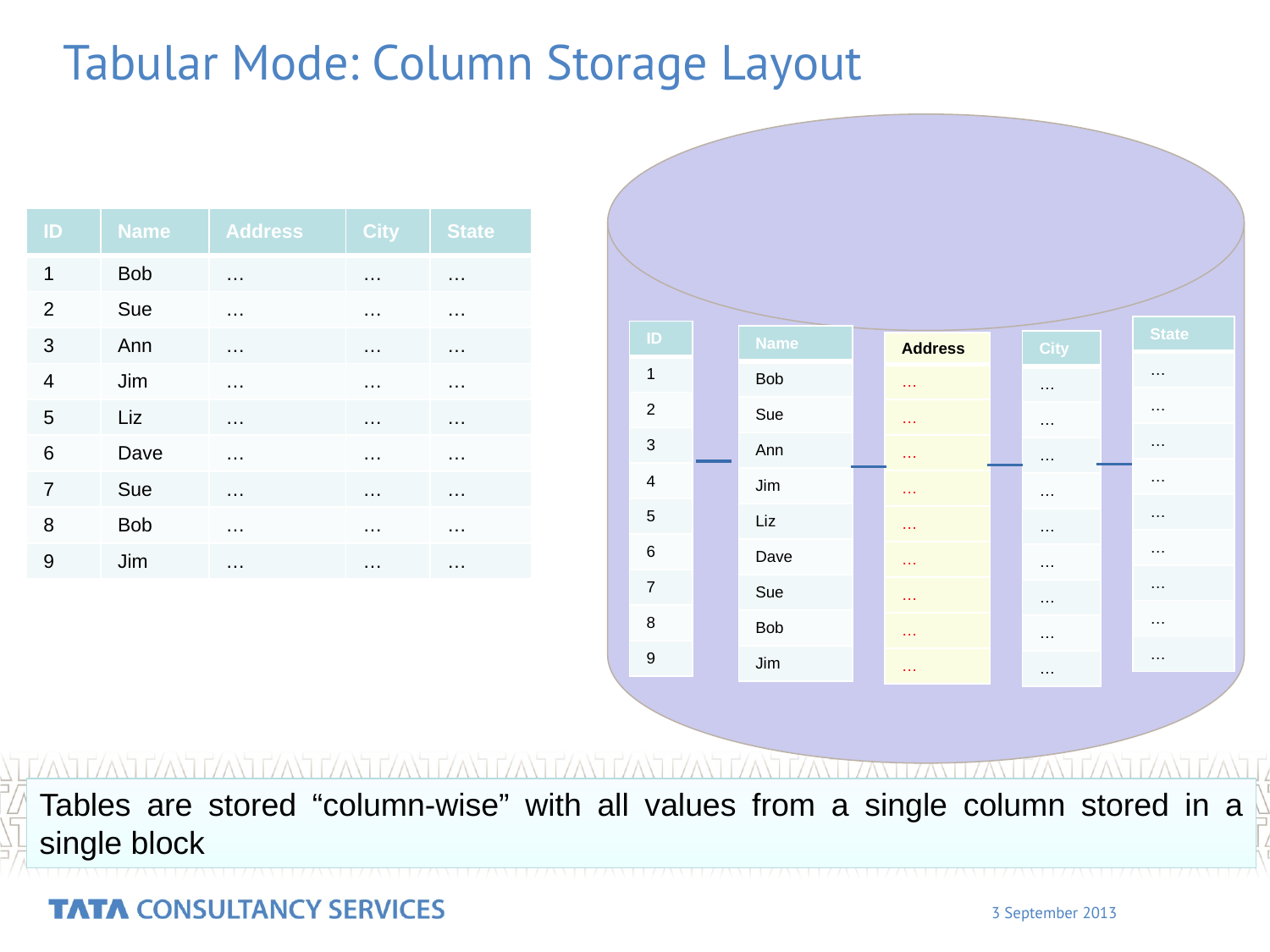

Tabular Mode: Column Storage Layout

| ID | Name | Address | City | State |
| --- | --- | --- | --- | --- |
| 1 | Bob | … | … | … |
| 2 | Sue | … | … | … |
| 3 | Ann | … | … | … |
| 4 | Jim | … | … | … |
| 5 | Liz | … | … | … |
| 6 | Dave | … | … | … |
| 7 | Sue | … | … | … |
| 8 | Bob | … | … | … |
| 9 | Jim | … | … | … |
| State |
| --- |
| … |
| … |
| … |
| … |
| … |
| … |
| … |
| … |
| … |
| ID |
| --- |
| 1 |
| 2 |
| 3 |
| 4 |
| 5 |
| 6 |
| 7 |
| 8 |
| 9 |
| Name |
| --- |
| Bob |
| Sue |
| Ann |
| Jim |
| Liz |
| Dave |
| Sue |
| Bob |
| Jim |
| City |
| --- |
| … |
| … |
| … |
| … |
| … |
| … |
| … |
| … |
| … |
| Address |
| --- |
| … |
| … |
| … |
| … |
| … |
| … |
| … |
| … |
| … |
Tables are stored “column-wise” with all values from a single column stored in a single block